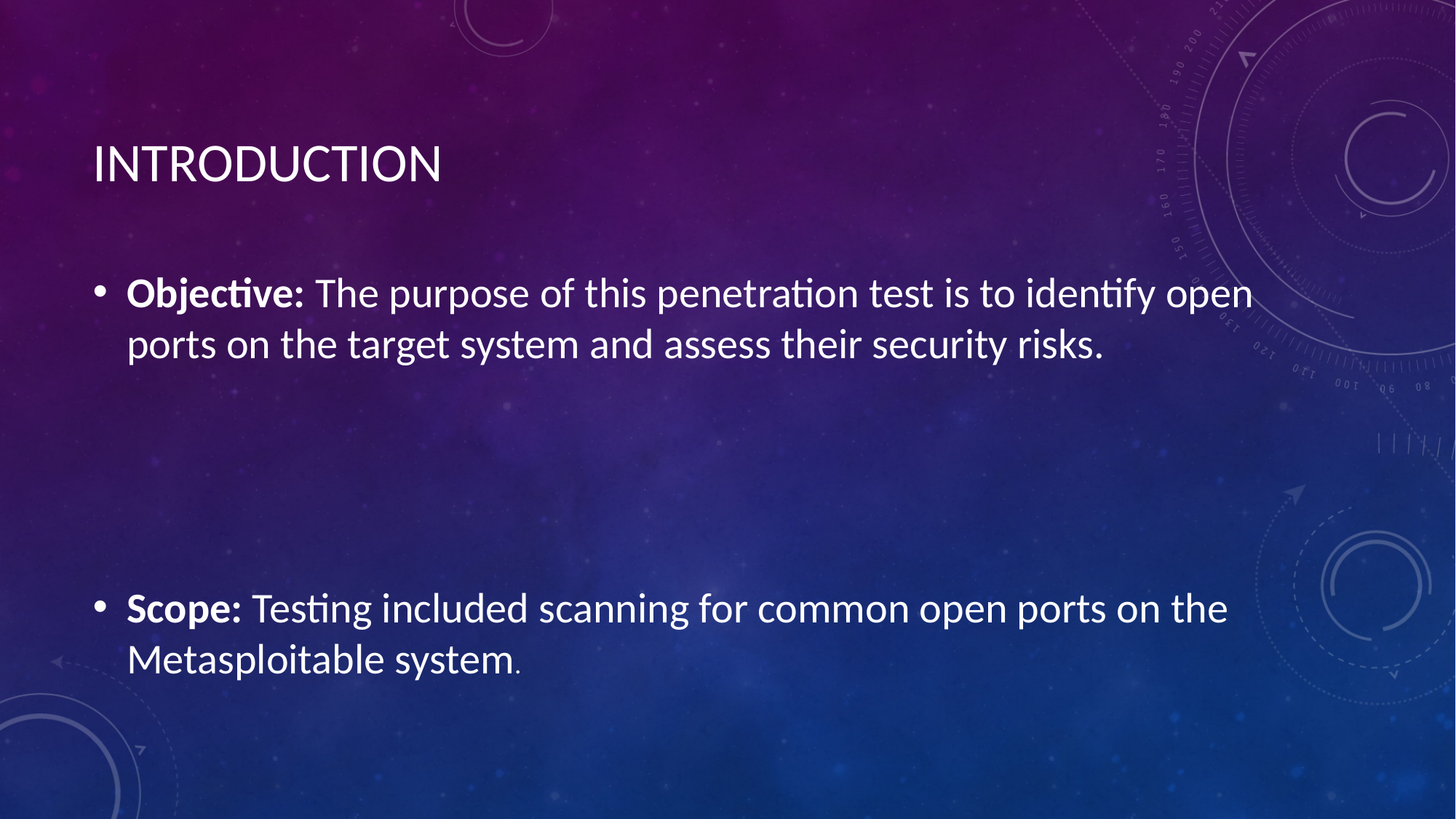

# Introduction
Objective: The purpose of this penetration test is to identify open ports on the target system and assess their security risks.

Scope: Testing included scanning for common open ports on the Metasploitable system.